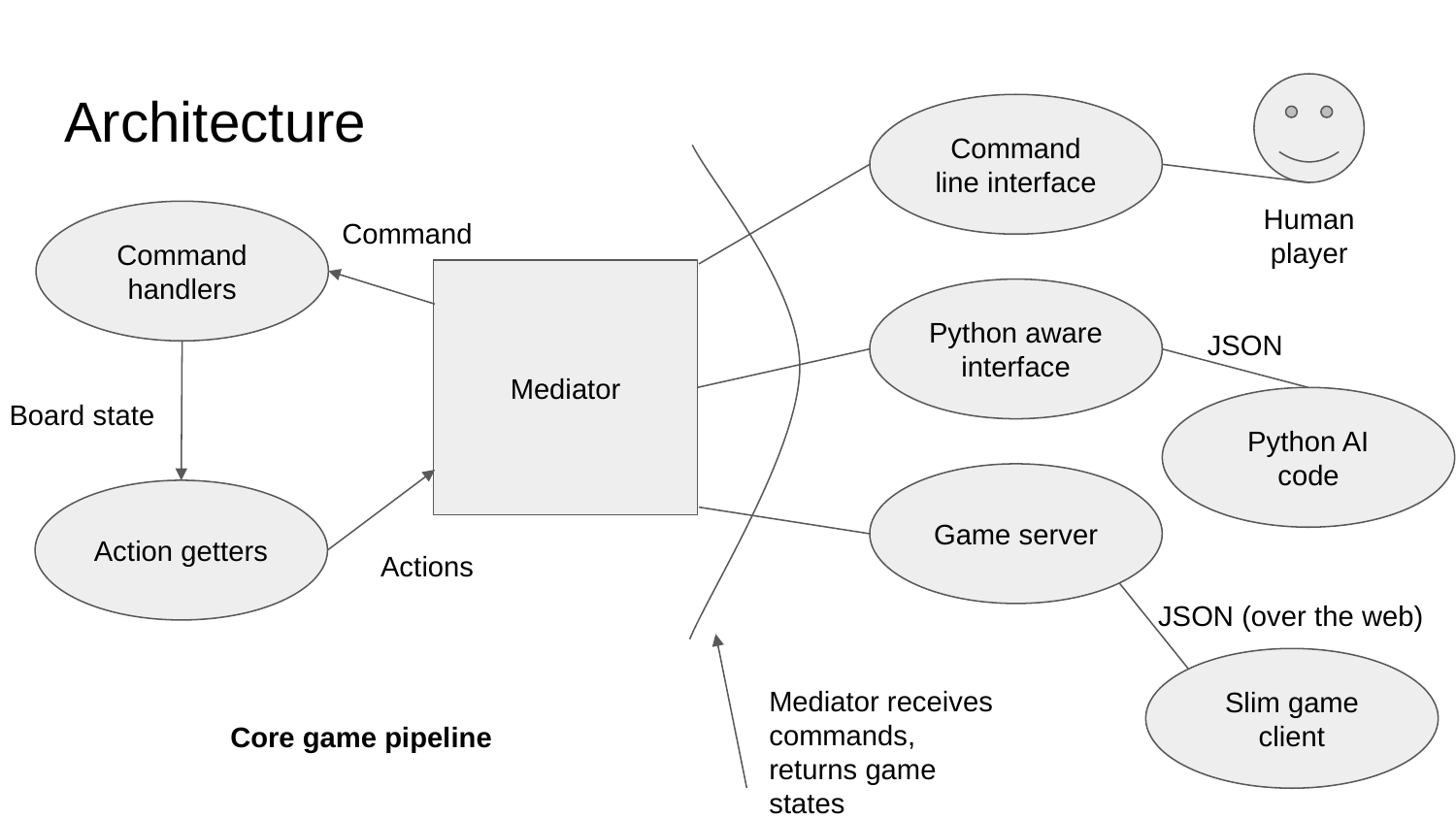

# Architecture

Command line interface

Human player
Command handlers
Command
Mediator
Python aware interface
JSON
Board state
Python AI code
Game server
Action getters
Actions
JSON (over the web)
Slim game client
Mediator receives commands, returns game states
Core game pipeline